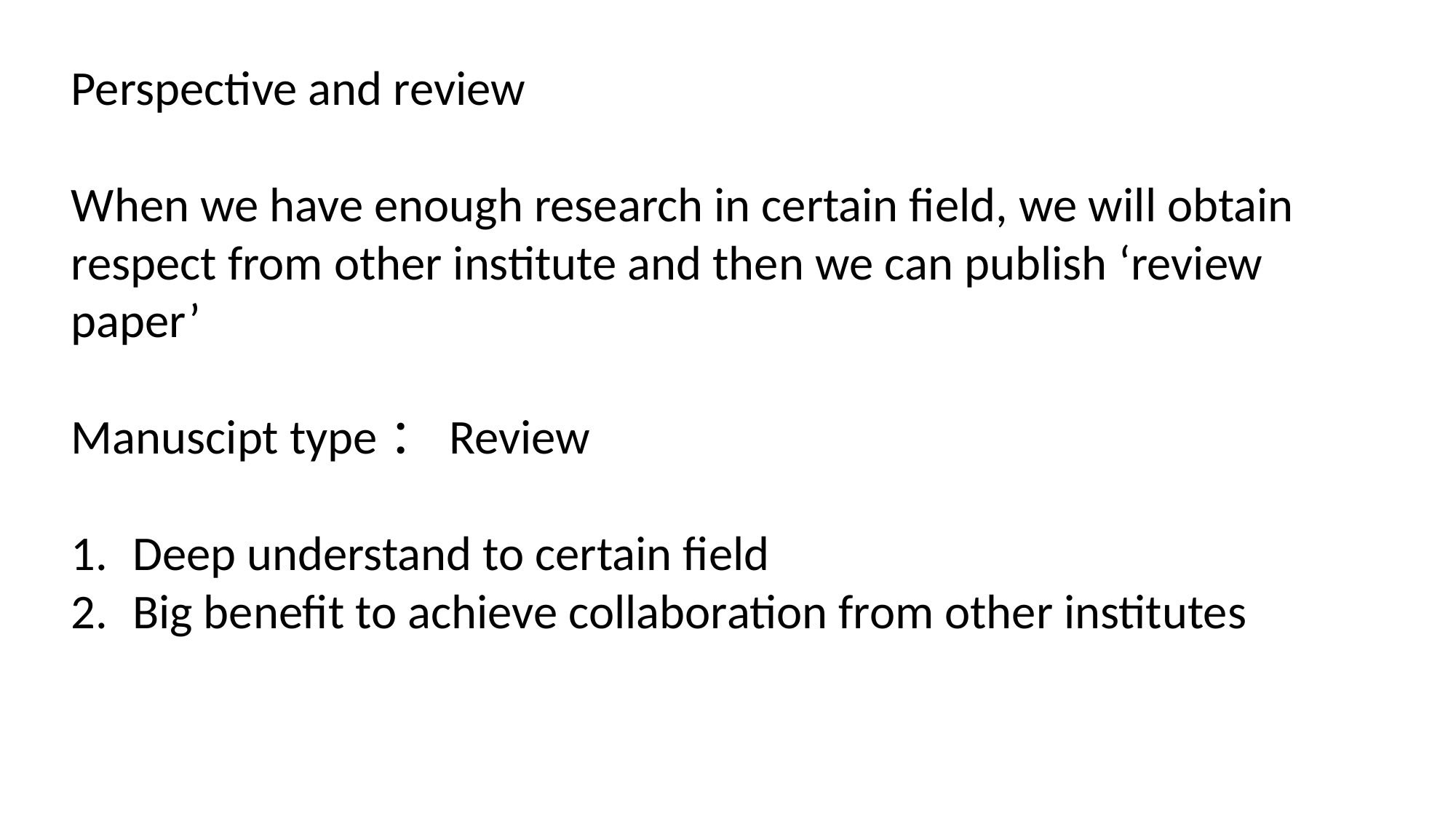

Perspective and review

When we have enough research in certain field, we will obtain respect from other institute and then we can publish ‘review paper’

Manuscipt type：Review

Deep understand to certain field
Big benefit to achieve collaboration from other institutes